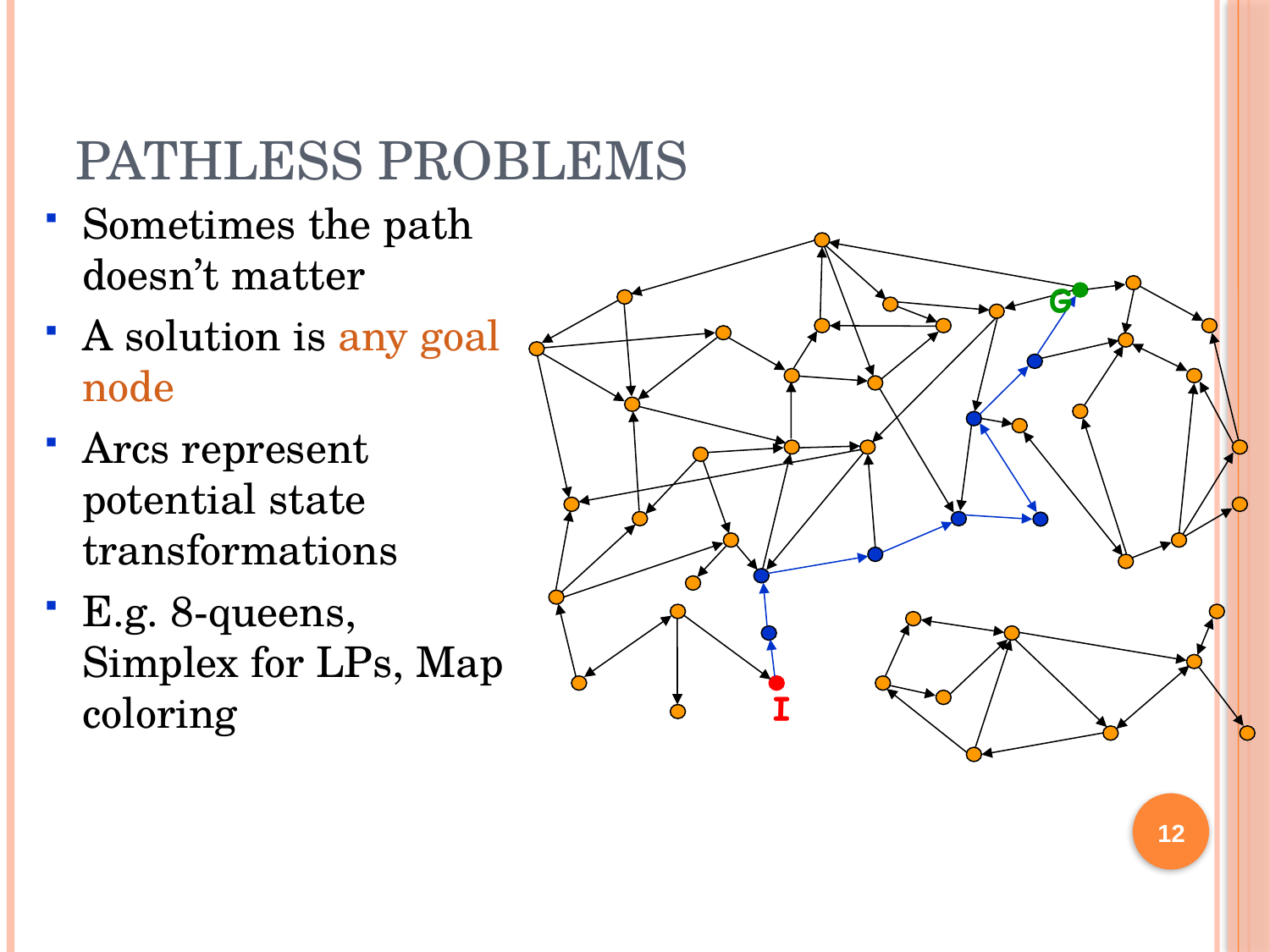

# Pathless Problems
Sometimes the path doesn’t matter
A solution is any goal node
Arcs represent potential state transformations
E.g. 8-queens, Simplex for LPs, Map coloring

G

I

12